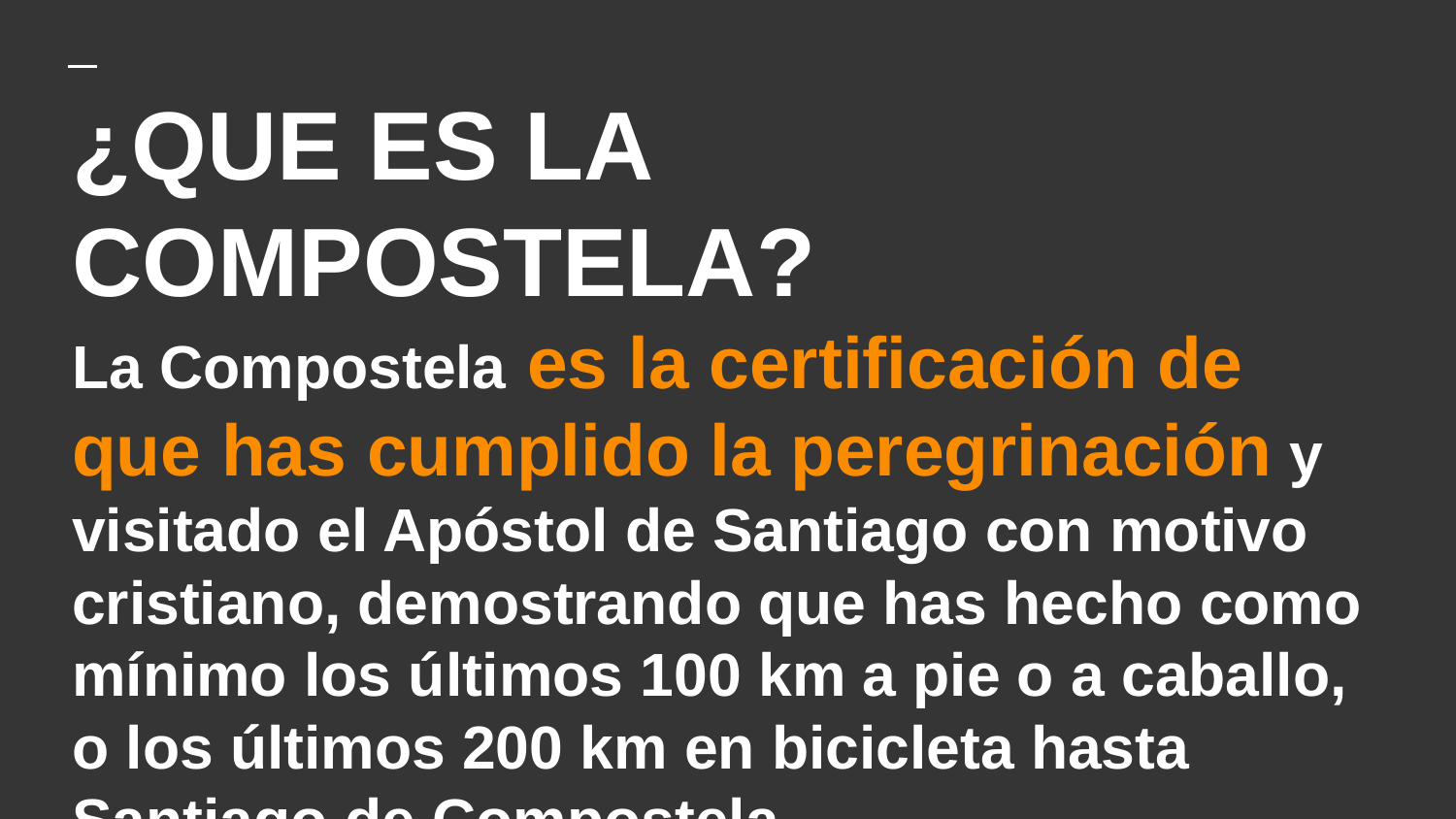

# ¿QUE ES LA COMPOSTELA?
La Compostela es la certificación de que has cumplido la peregrinación y visitado el Apóstol de Santiago con motivo cristiano, demostrando que has hecho como mínimo los últimos 100 km a pie o a caballo, o los últimos 200 km en bicicleta hasta Santiago de Compostela.